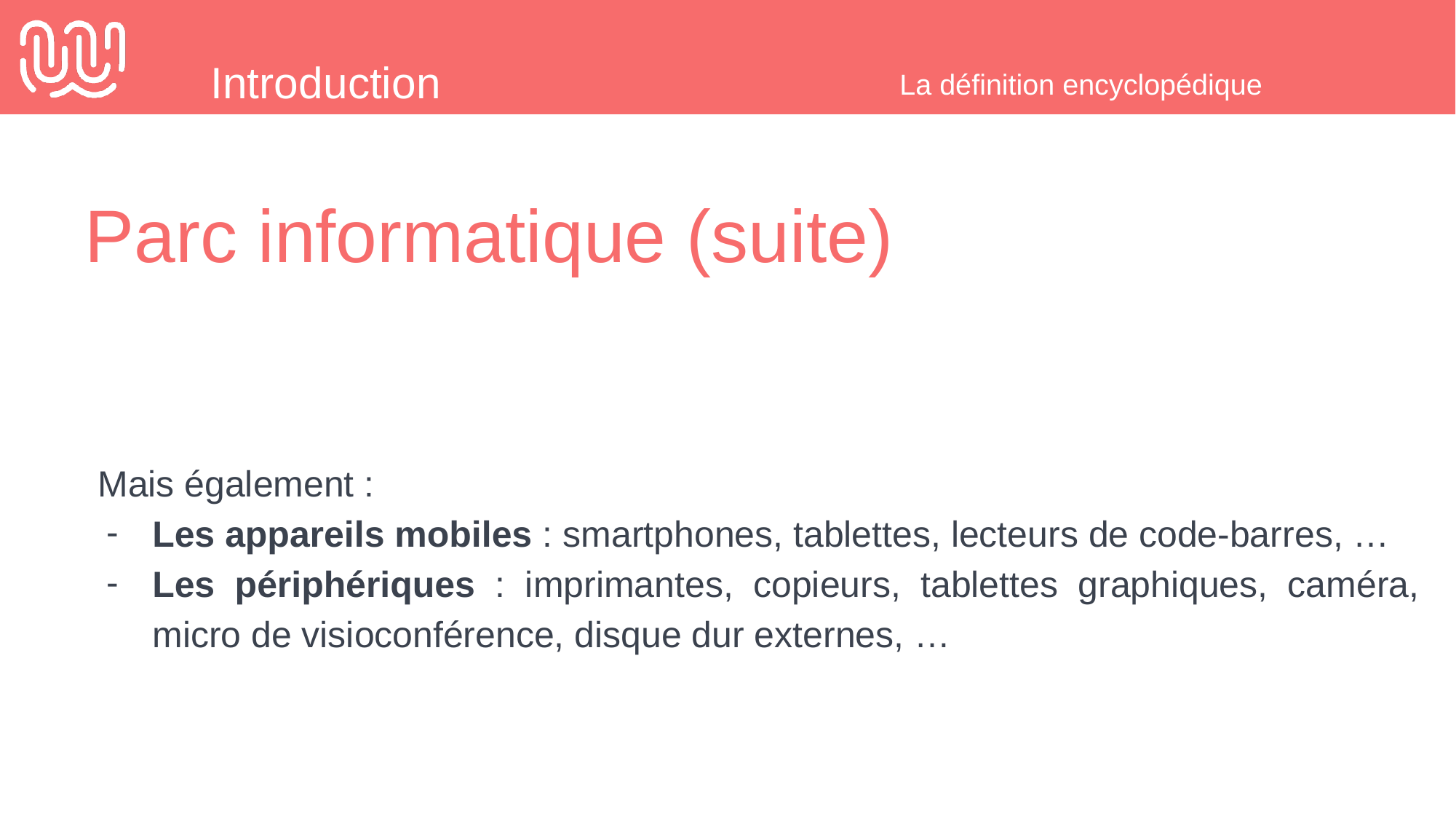

Introduction
La définition encyclopédique
Parc informatique (suite)
Mais également :
Les appareils mobiles : smartphones, tablettes, lecteurs de code-barres, …
Les périphériques : imprimantes, copieurs, tablettes graphiques, caméra, micro de visioconférence, disque dur externes, …